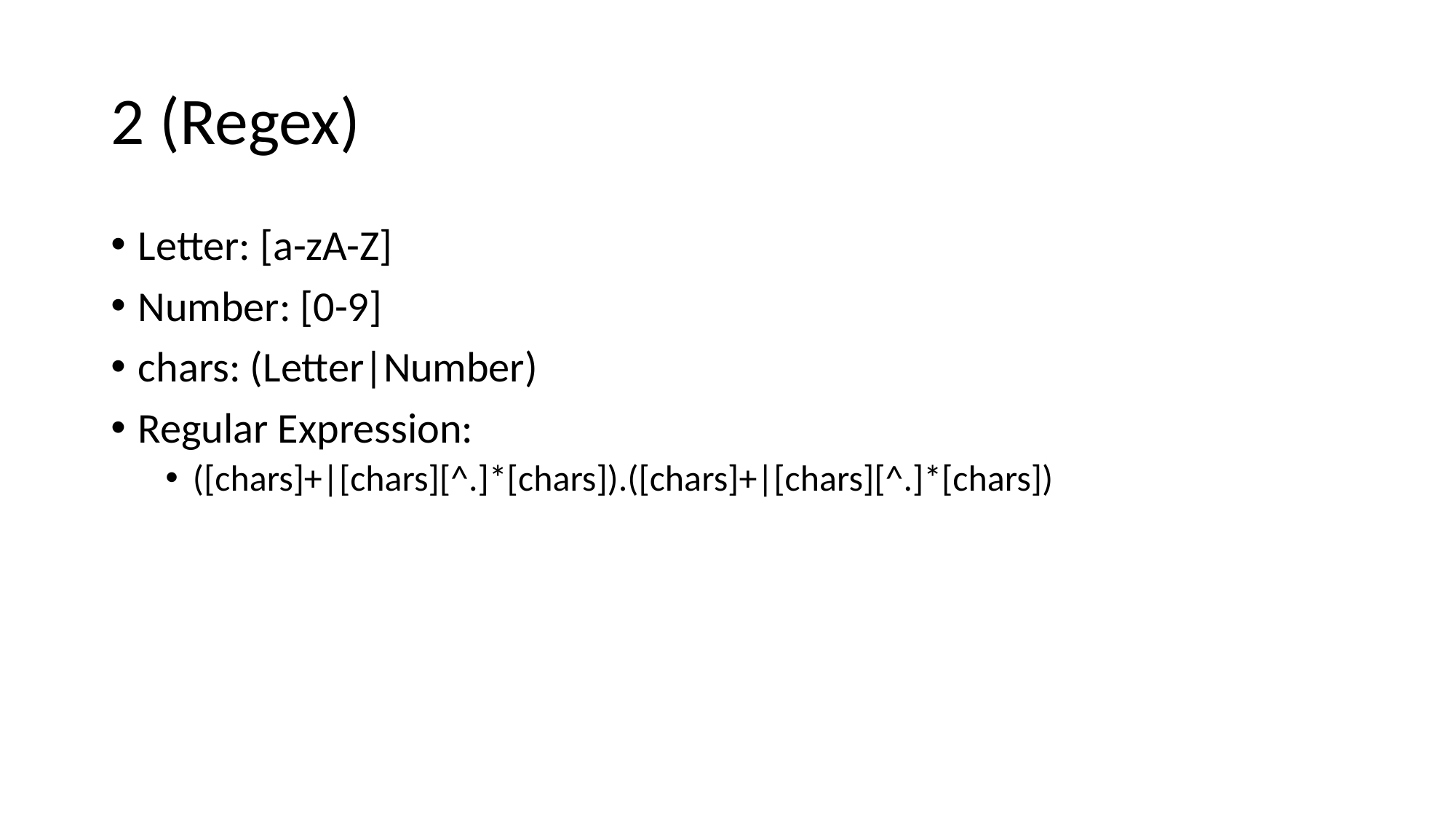

# 2 (Regex)
Letter: [a-zA-Z]
Number: [0-9]
chars: (Letter|Number)
Regular Expression:
([chars]+|[chars][^.]*[chars]).([chars]+|[chars][^.]*[chars])